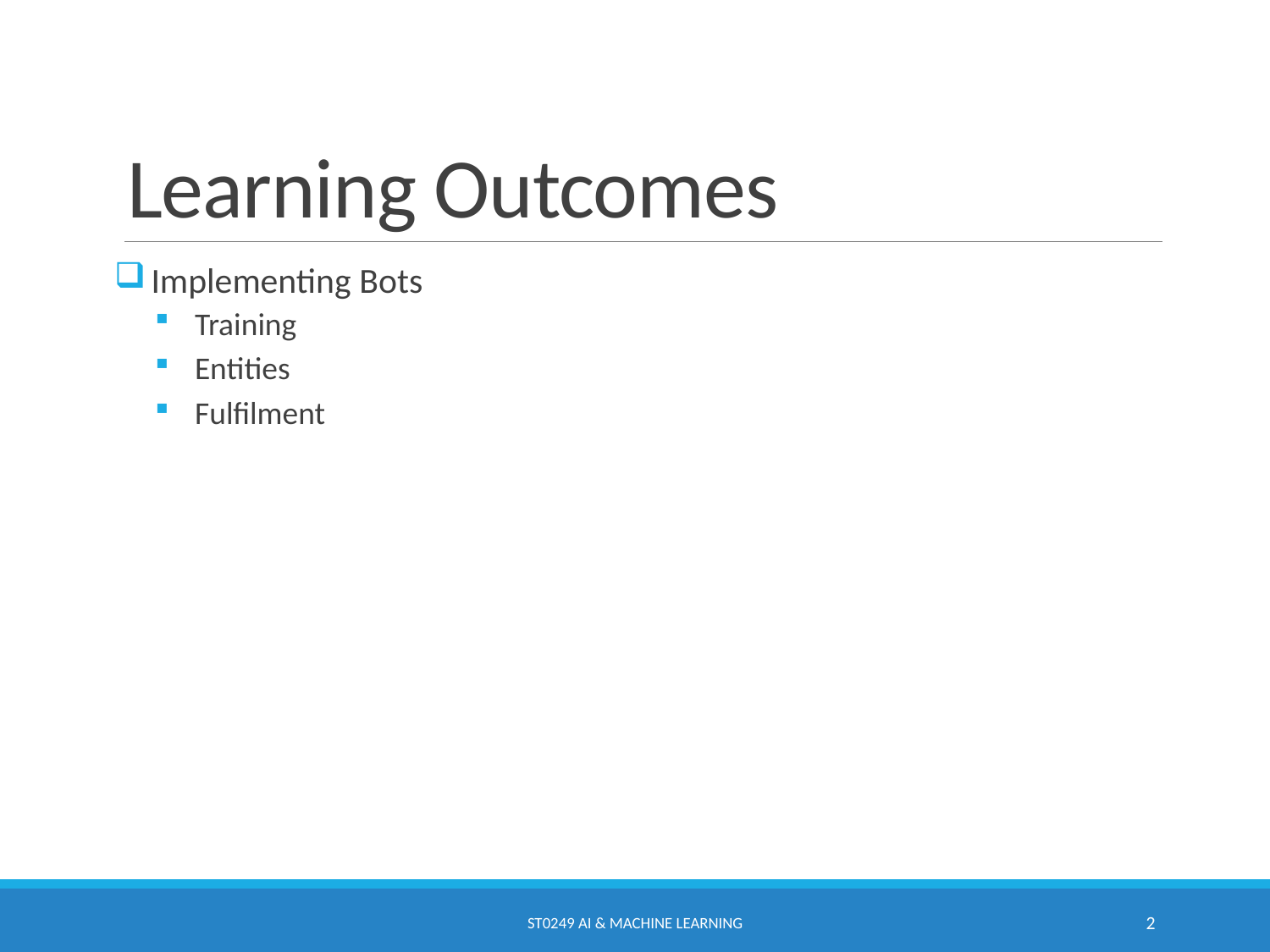

# Learning Outcomes
Implementing Bots
Training
Entities
Fulfilment
ST0249 AI & Machine Learning
2